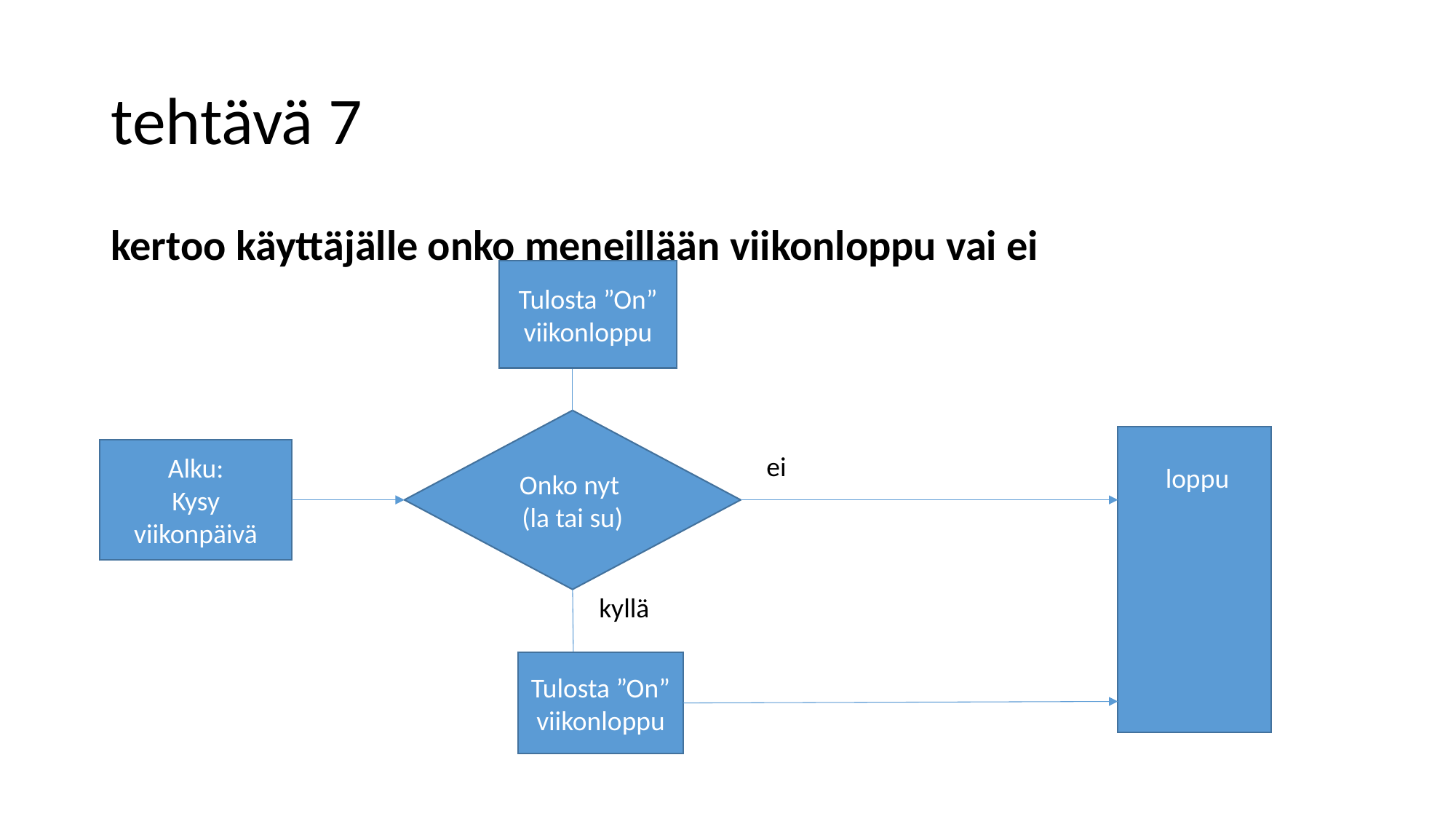

# tehtävä 7
kertoo käyttäjälle onko meneillään viikonloppu vai ei

Tulosta ”On” viikonloppu
Onko nyt
(la tai su)

Alku:
Kysy viikonpäivä
ei
loppu
kyllä
Tulosta ”On”
viikonloppu